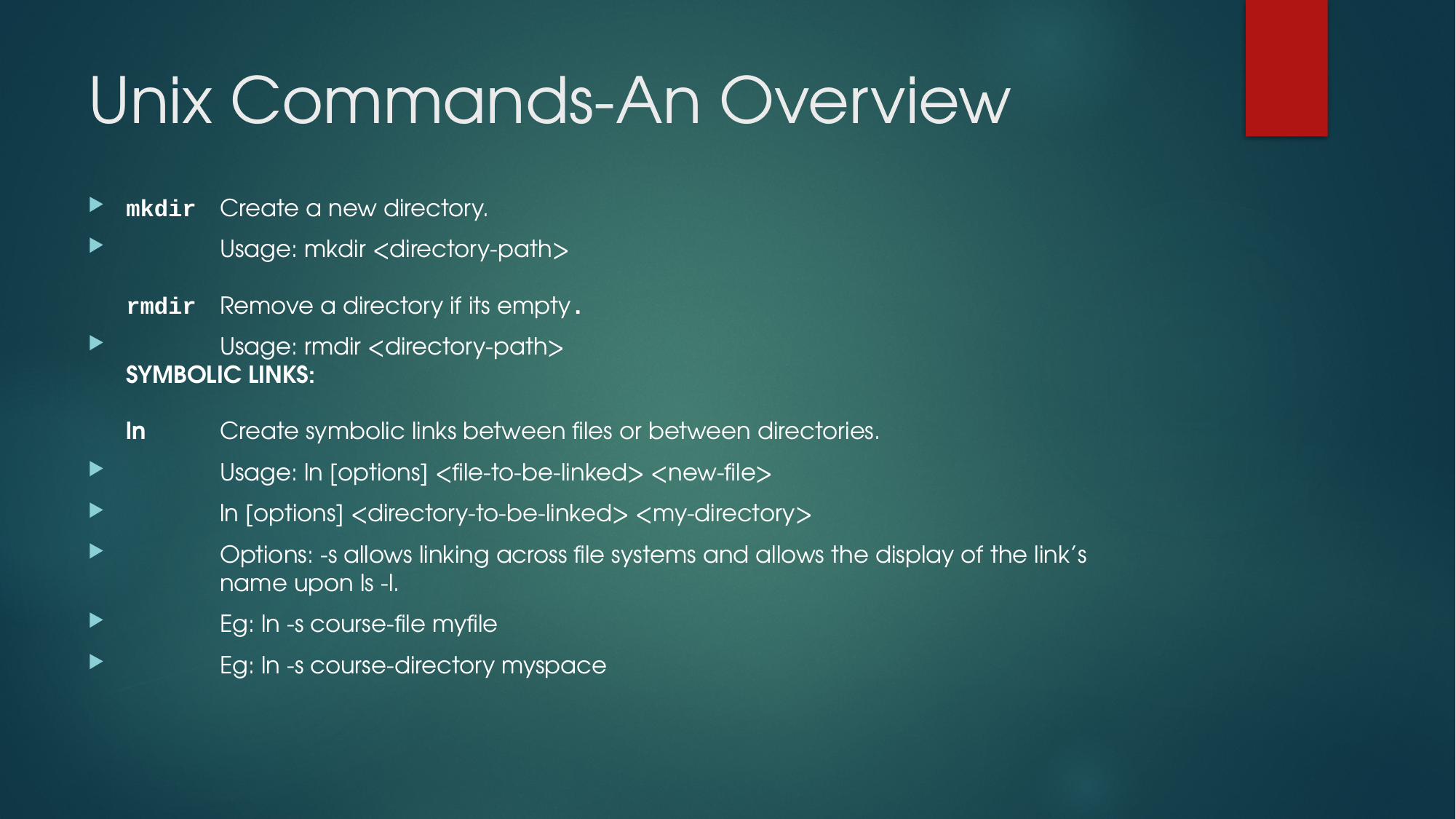

# Unix Commands-An Overview
mkdir 		Create a new directory.
			Usage: mkdir <directory-path>
rmdir 		Remove a directory if its empty.
			Usage: rmdir <directory-path>
SYMBOLIC LINKS:
ln 		Create symbolic links between files or between directories.
			Usage: ln [options] <file-to-be-linked> <new-file>
			ln [options] <directory-to-be-linked> <my-directory>
			Options: -s allows linking across file systems and allows the display of the link’s 				name upon ls -l.
				Eg: ln -s course-file myfile
				Eg: ln -s course-directory myspace